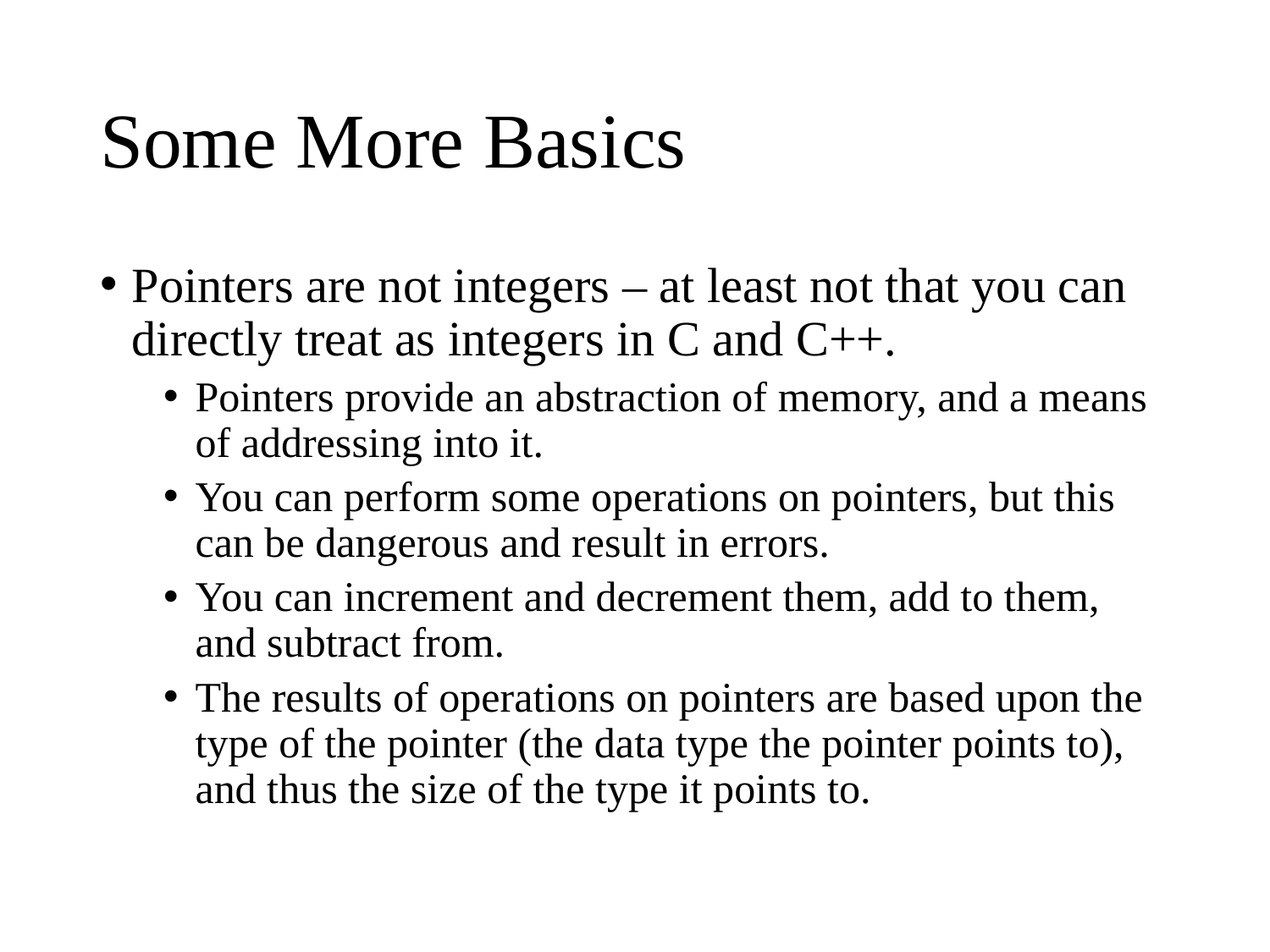

# Some More Basics
Pointers are not integers – at least not that you can directly treat as integers in C and C++.
Pointers provide an abstraction of memory, and a means of addressing into it.
You can perform some operations on pointers, but this can be dangerous and result in errors.
You can increment and decrement them, add to them, and subtract from.
The results of operations on pointers are based upon the type of the pointer (the data type the pointer points to), and thus the size of the type it points to.